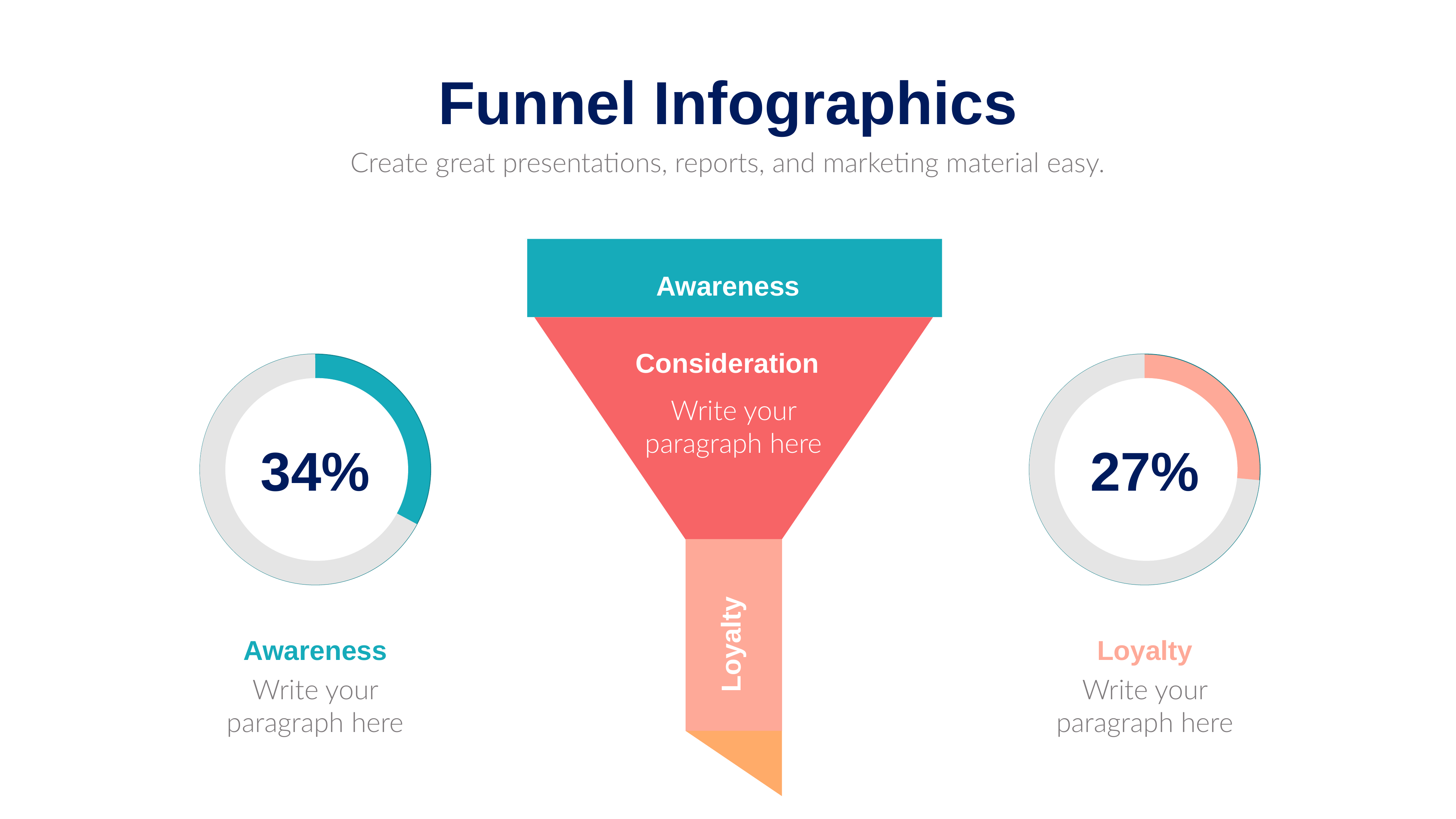

Funnel Infographics
Create great presentations, reports, and marketing material easy.

Awareness

Consideration

Write your paragraph here
34%
27%

Loyalty
Awareness
Loyalty
Write your paragraph here
Write your paragraph here